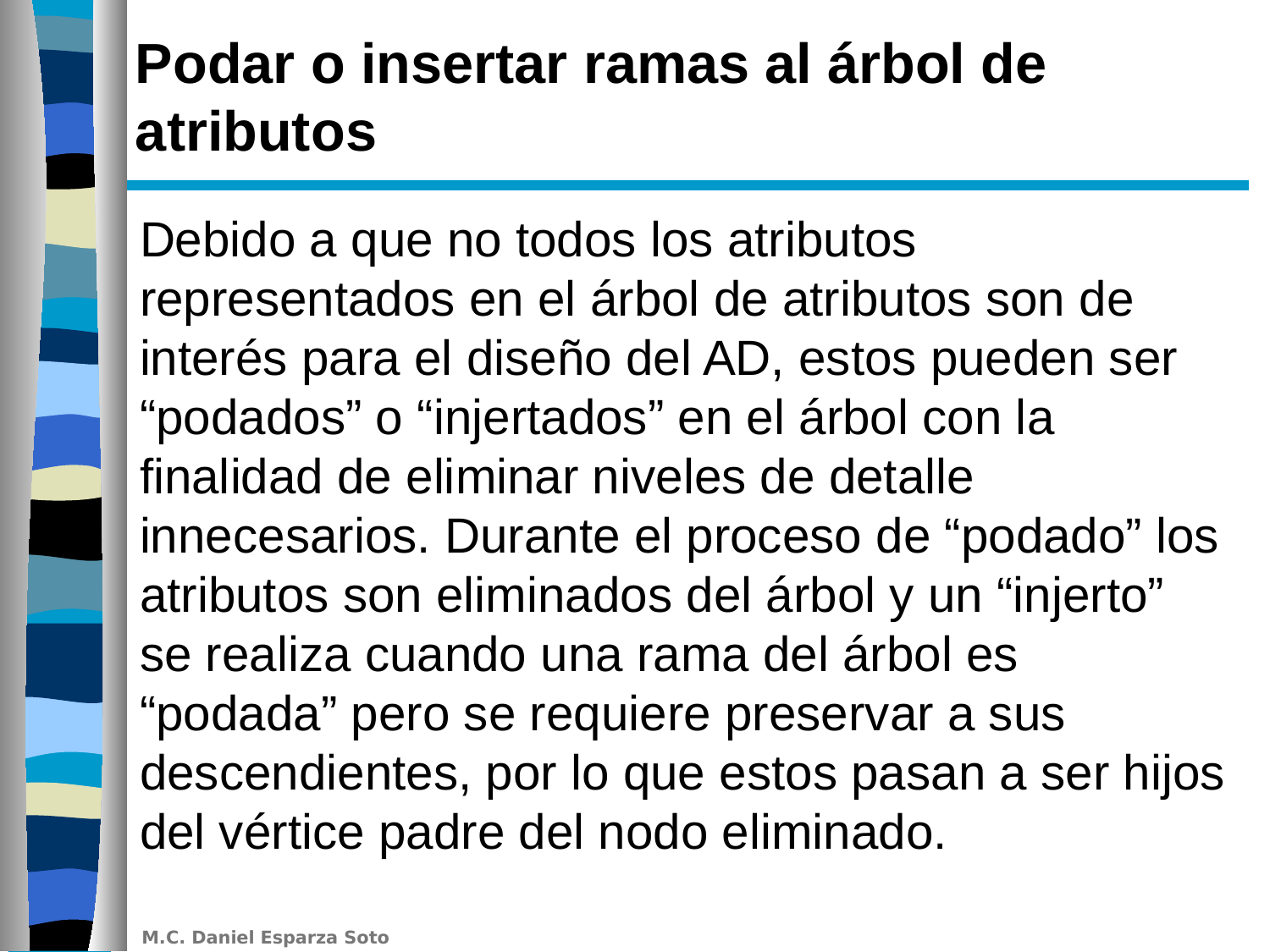

# Podar o insertar ramas al árbol de atributos
Debido a que no todos los atributos representados en el árbol de atributos son de interés para el diseño del AD, estos pueden ser “podados” o “injertados” en el árbol con la finalidad de eliminar niveles de detalle innecesarios. Durante el proceso de “podado” los atributos son eliminados del árbol y un “injerto” se realiza cuando una rama del árbol es “podada” pero se requiere preservar a sus descendientes, por lo que estos pasan a ser hijos del vértice padre del nodo eliminado.